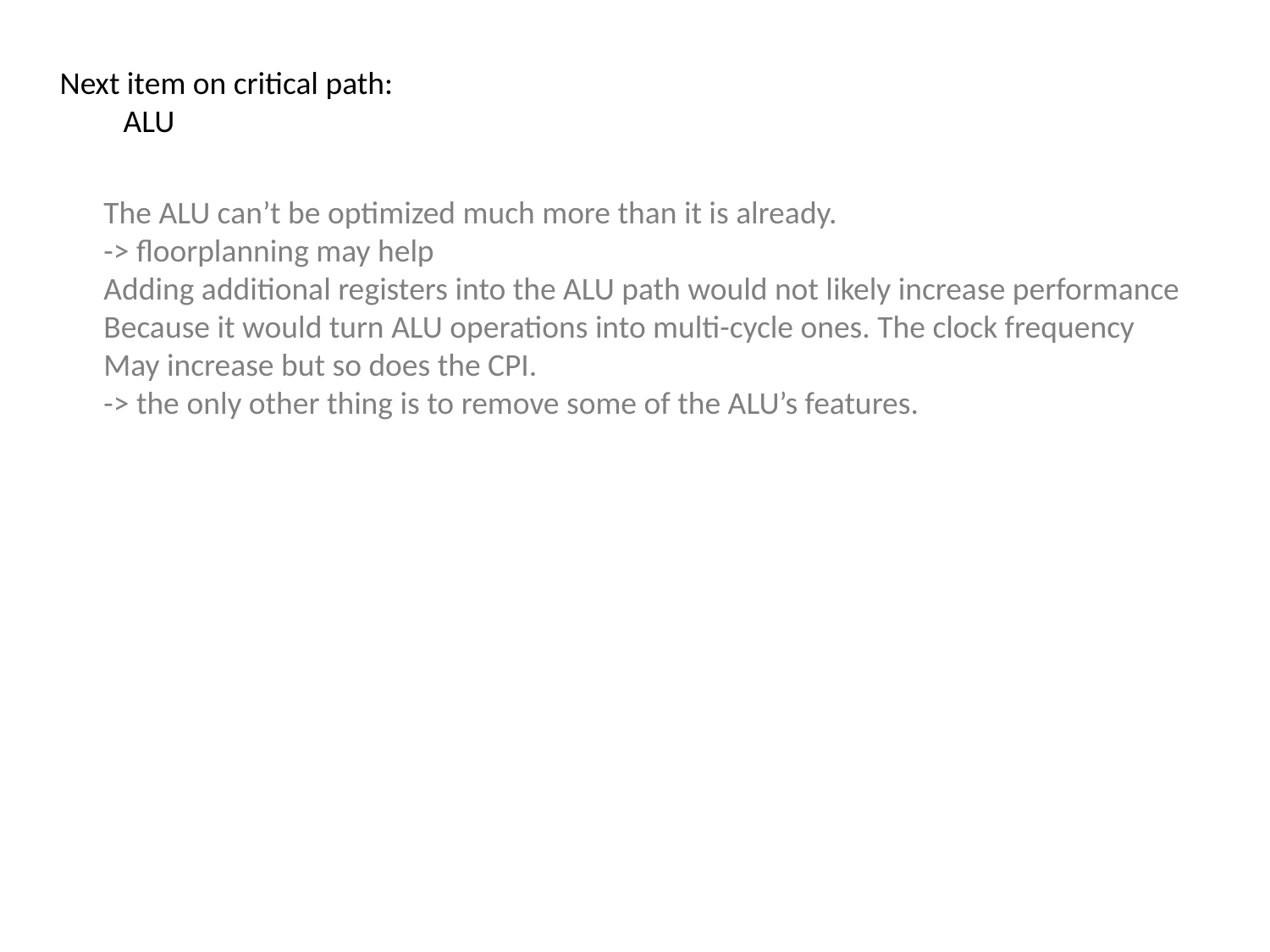

Next item on critical path:
ALU
The ALU can’t be optimized much more than it is already.
-> floorplanning may help
Adding additional registers into the ALU path would not likely increase performance
Because it would turn ALU operations into multi-cycle ones. The clock frequency
May increase but so does the CPI.
-> the only other thing is to remove some of the ALU’s features.